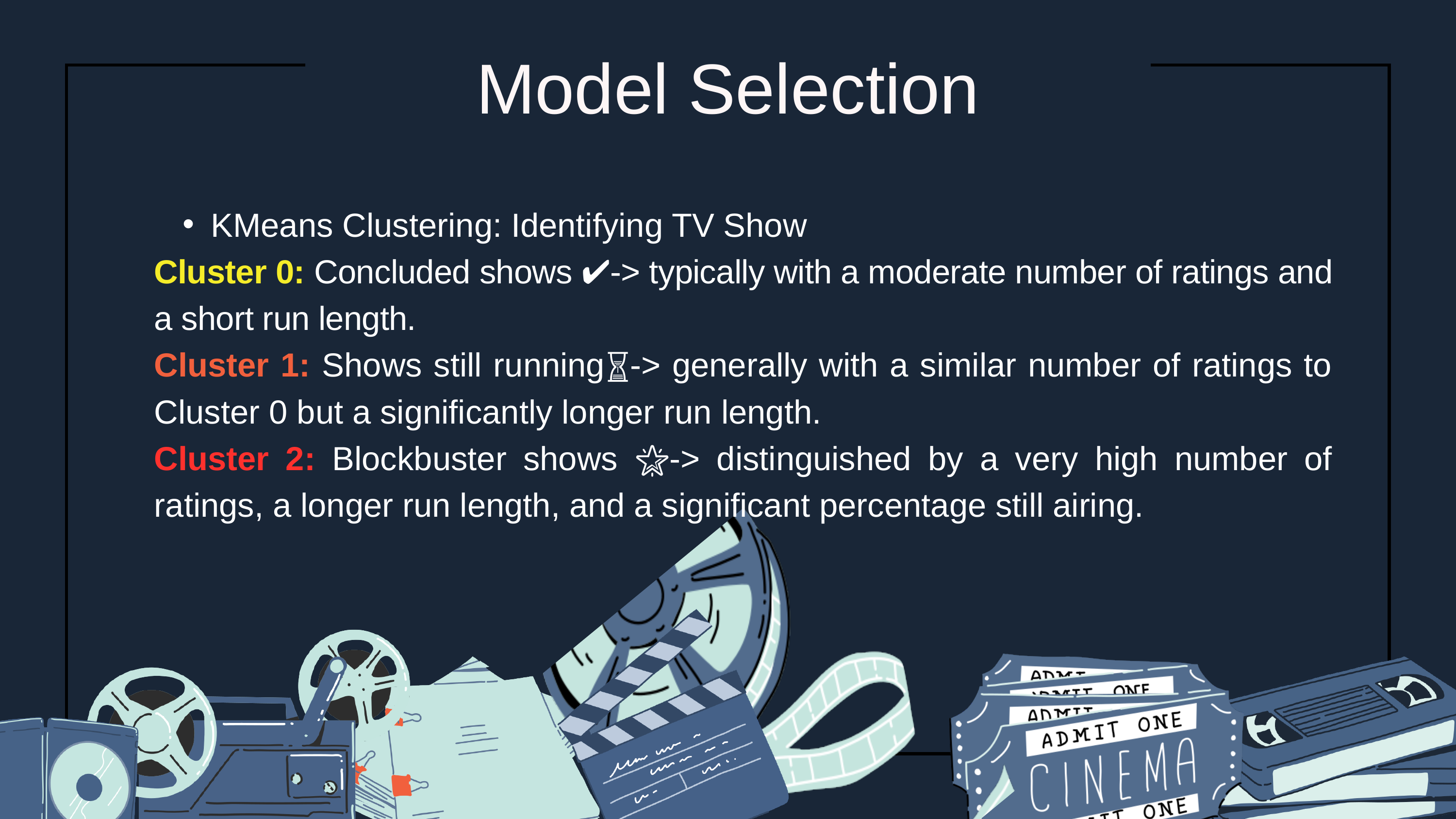

Model Selection

KMeans Clustering: Identifying TV Show
Cluster 0: Concluded shows ✔️-> typically with a moderate number of ratings and a short run length.
Cluster 1: Shows still running⏳-> generally with a similar number of ratings to Cluster 0 but a significantly longer run length.
Cluster 2: Blockbuster shows 🌟-> distinguished by a very high number of ratings, a longer run length, and a significant percentage still airing.